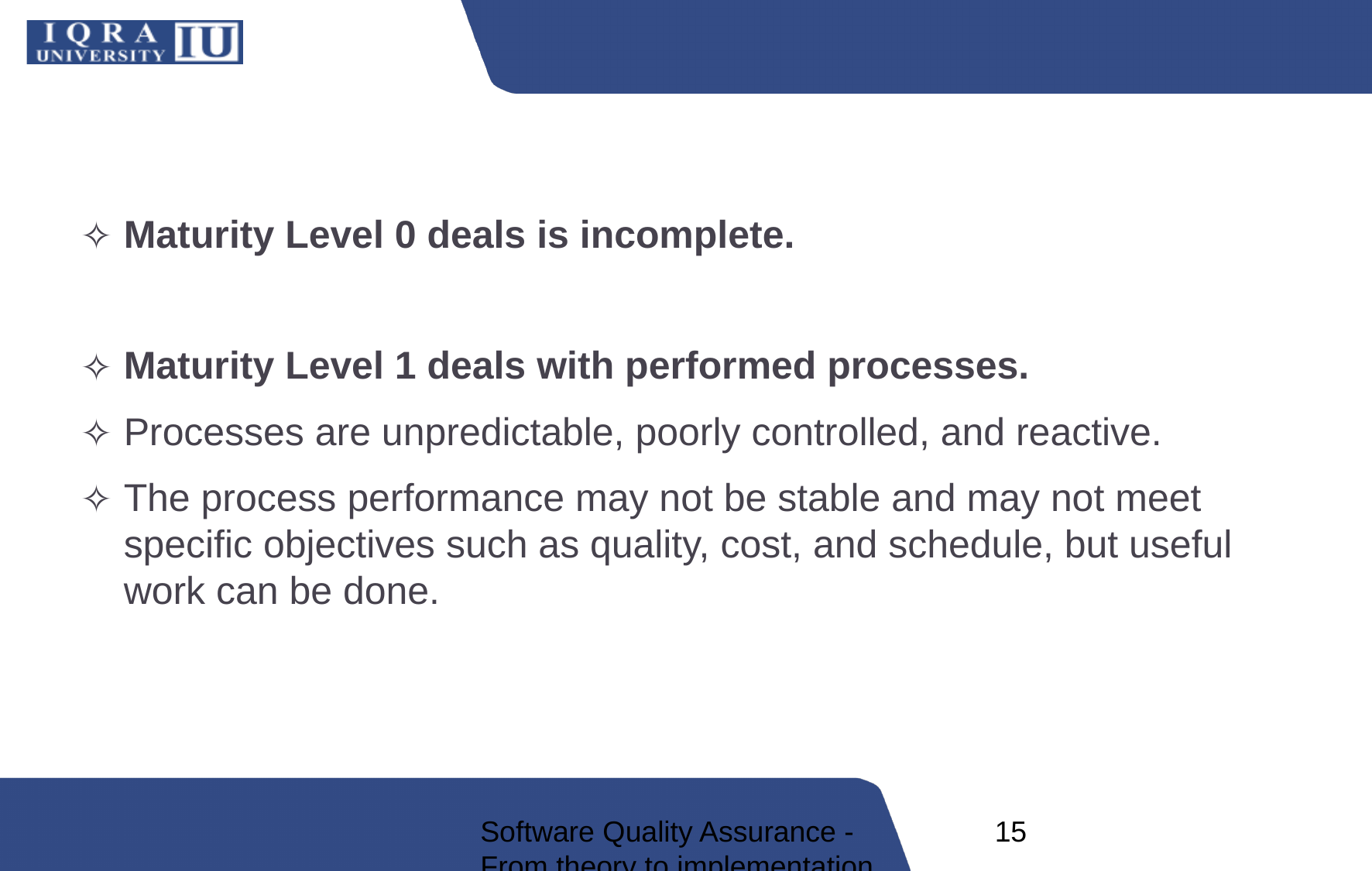

#
Maturity Level 0 deals is incomplete.

Maturity Level 1 deals with performed processes.
Processes are unpredictable, poorly controlled, and reactive.
The process performance may not be stable and may not meet specific objectives such as quality, cost, and schedule, but useful work can be done.

Software Quality Assurance - From theory to implementation
15